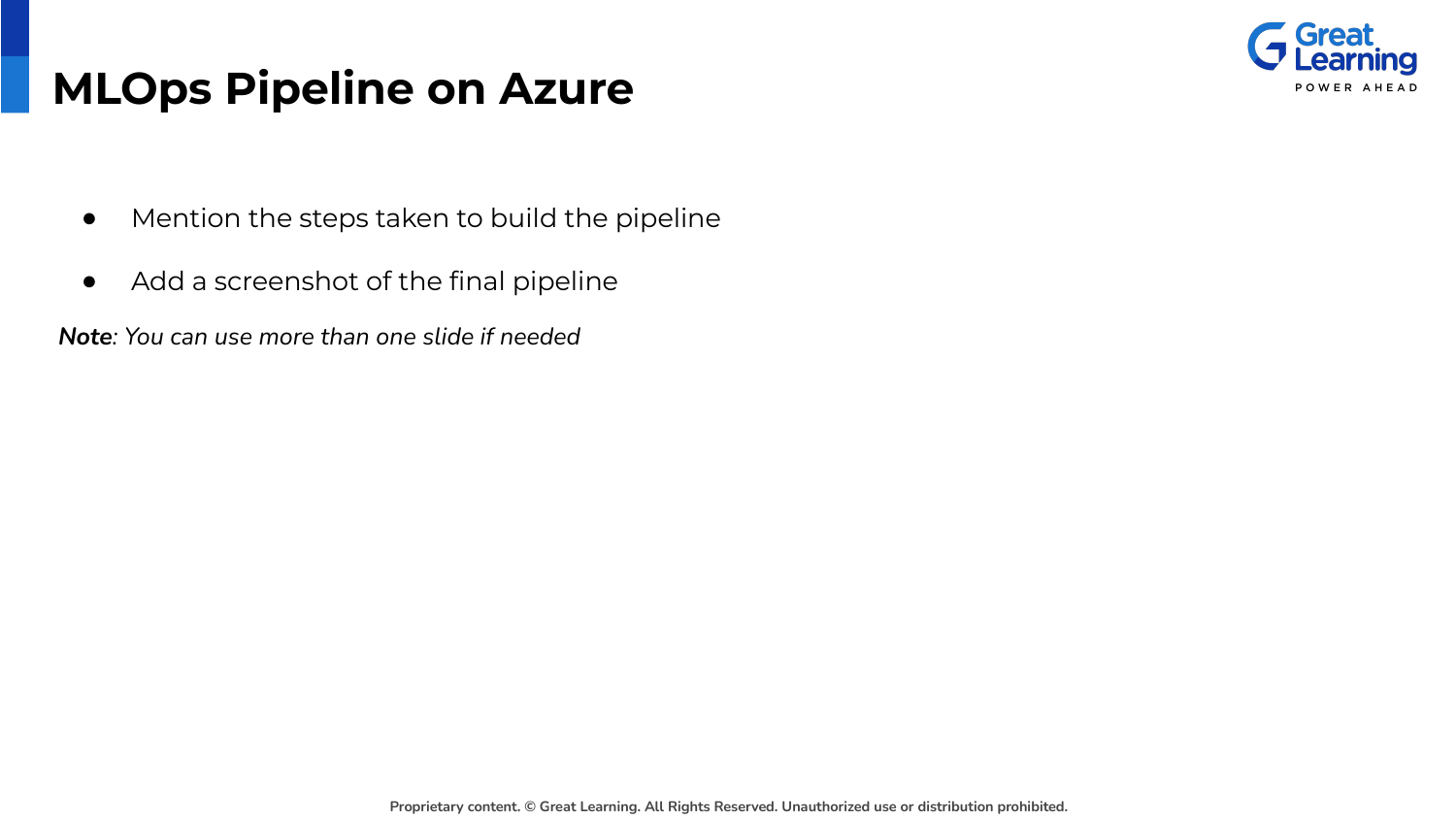

MLOps Pipeline on Azure
Mention the steps taken to build the pipeline
Add a screenshot of the final pipeline
Note: You can use more than one slide if needed